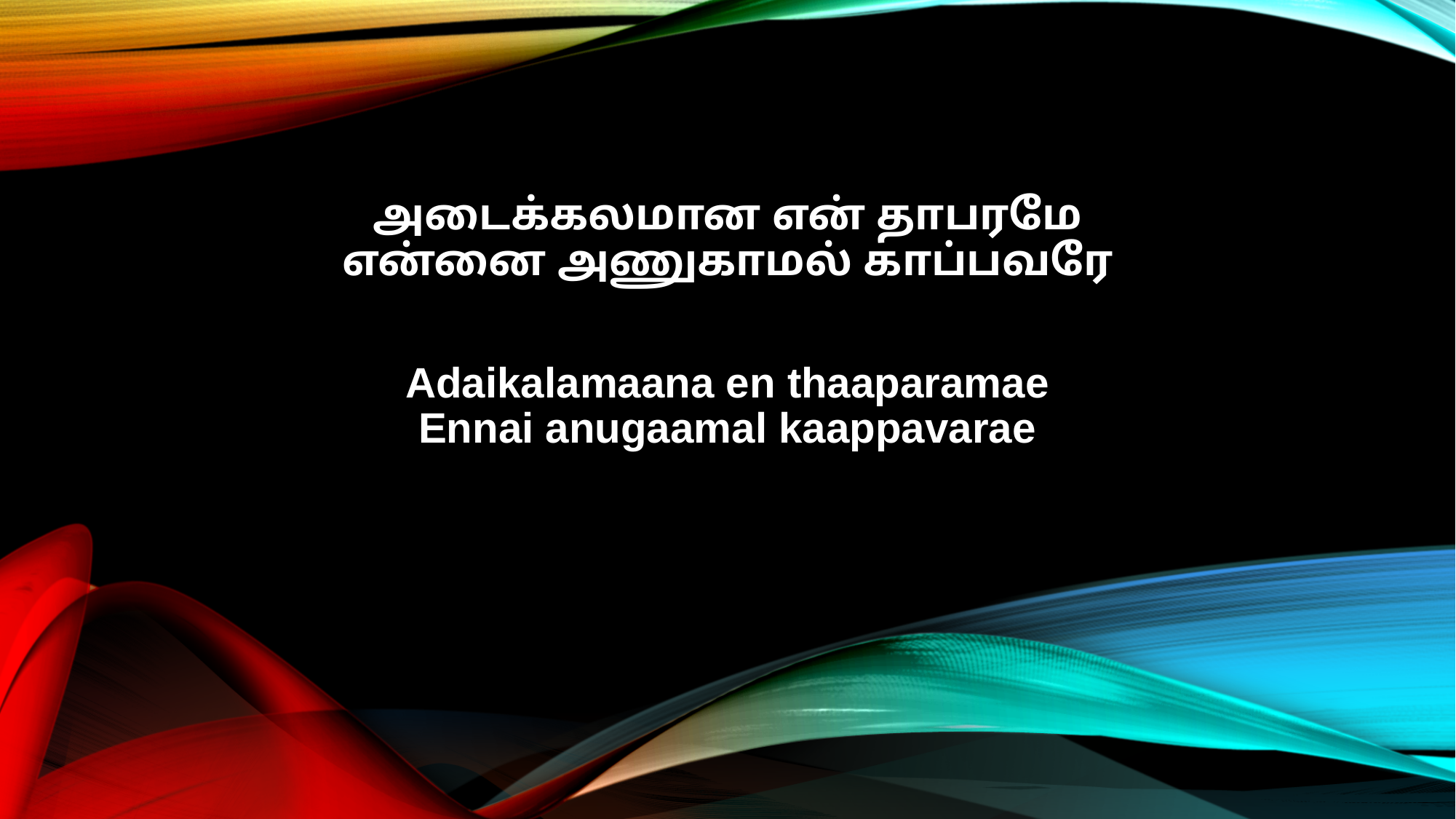

அடைக்கலமான என் தாபரமே
என்னை அணுகாமல் காப்பவரே

Adaikalamaana en thaaparamae
Ennai anugaamal kaappavarae